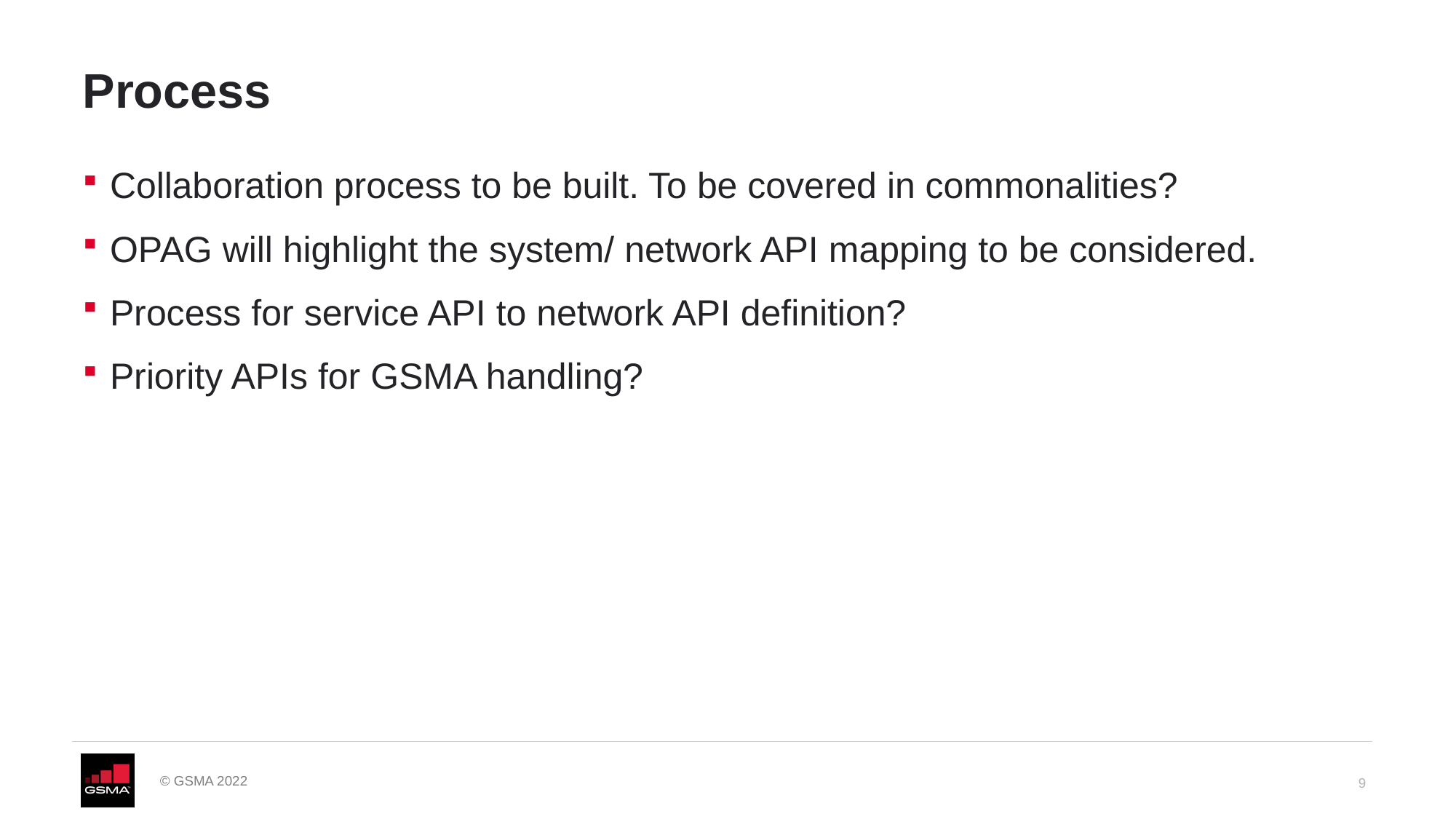

# Process
Collaboration process to be built. To be covered in commonalities?
OPAG will highlight the system/ network API mapping to be considered.
Process for service API to network API definition?
Priority APIs for GSMA handling?

9